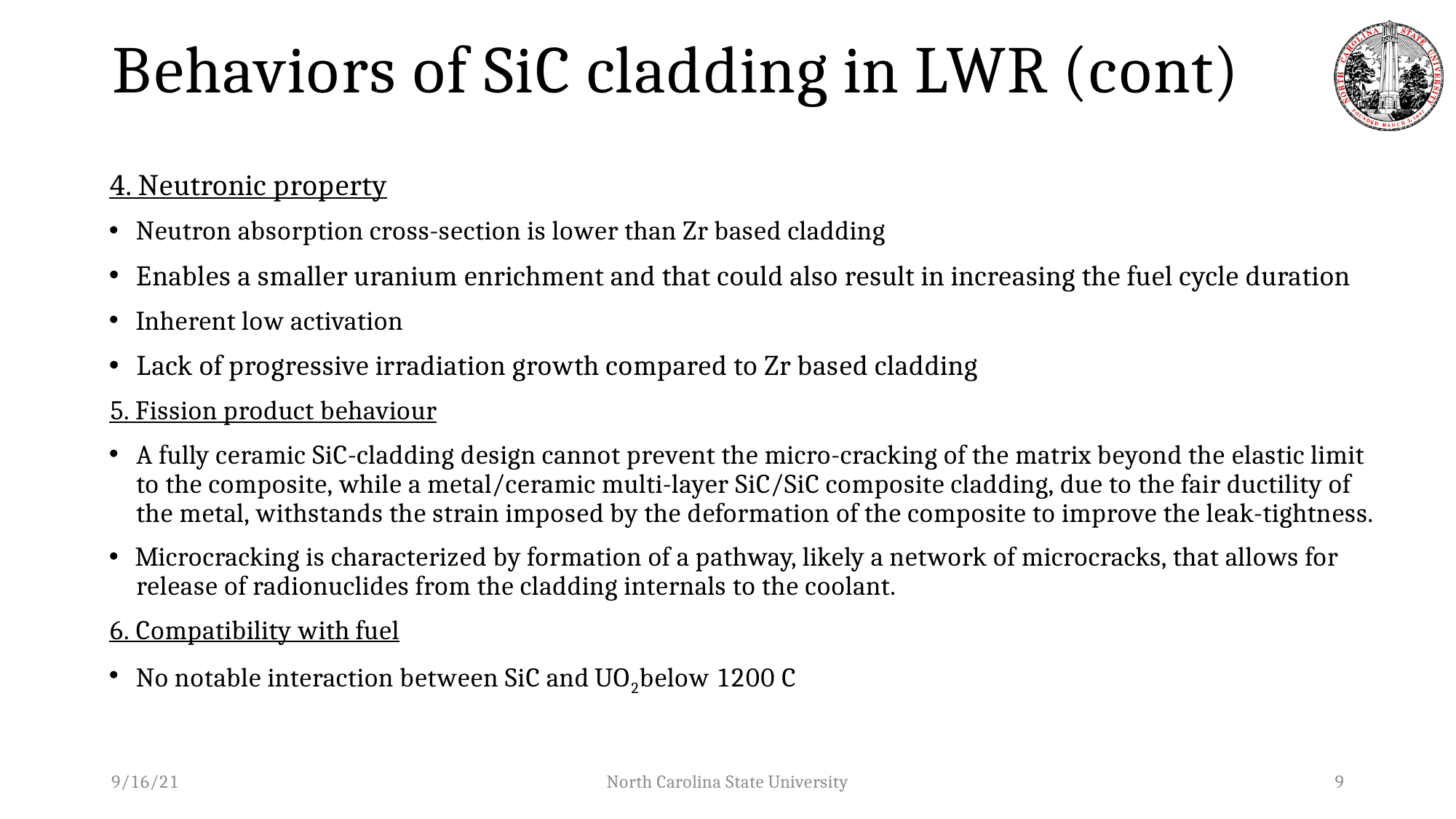

# Behaviors of SiC cladding in LWR (cont)
4. Neutronic property
Neutron absorption cross-section is lower than Zr based cladding
Enables a smaller uranium enrichment and that could also result in increasing the fuel cycle duration
Inherent low activation
Lack of progressive irradiation growth compared to Zr based cladding
5. Fission product behaviour
A fully ceramic SiC-cladding design cannot prevent the micro-cracking of the matrix beyond the elastic limit to the composite, while a metal/ceramic multi-layer SiC/SiC composite cladding, due to the fair ductility of the metal, withstands the strain imposed by the deformation of the composite to improve the leak-tightness.
Microcracking is characterized by formation of a pathway, likely a network of microcracks, that allows for release of radionuclides from the cladding internals to the coolant.
6. Compatibility with fuel
No notable interaction between SiC and UO2below 1200 C

9/16/21
North Carolina State University
9